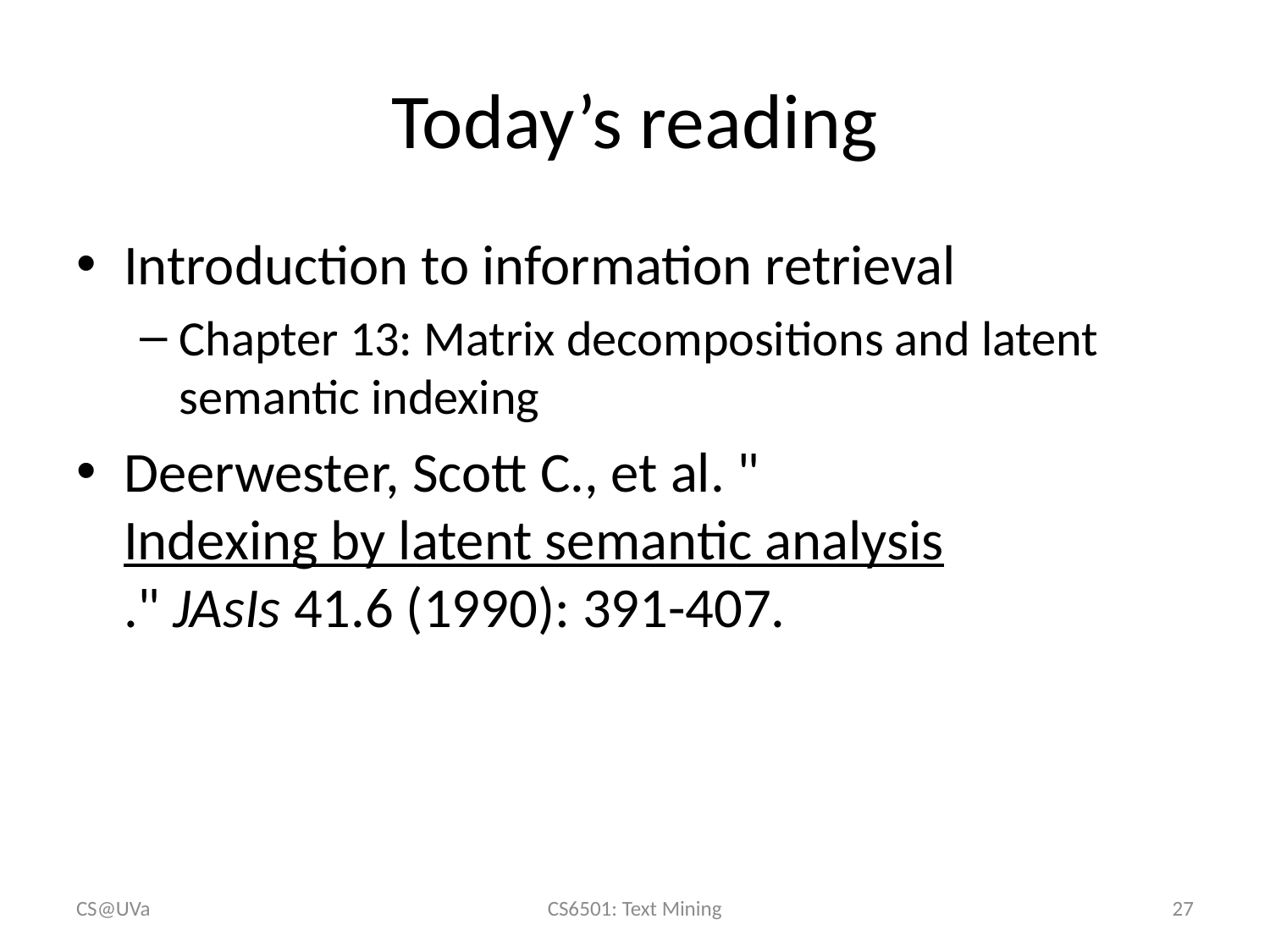

# Today’s reading
Introduction to information retrieval
Chapter 13: Matrix decompositions and latent semantic indexing
Deerwester, Scott C., et al. "Indexing by latent semantic analysis." JAsIs 41.6 (1990): 391-407.
CS@UVa
CS6501: Text Mining
27